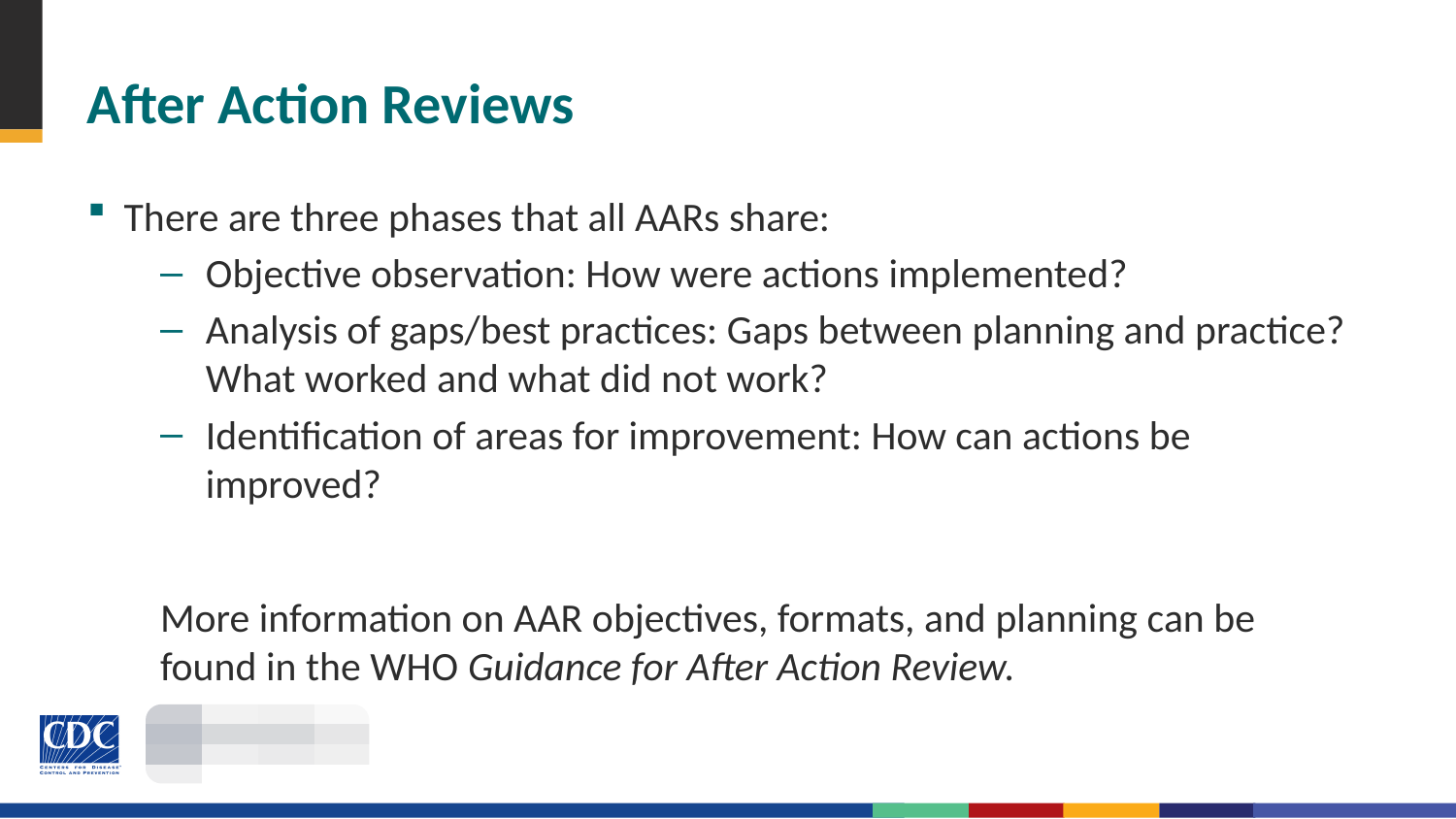

# After Action Reviews
There are three phases that all AARs share:
Objective observation: How were actions implemented?
Analysis of gaps/best practices: Gaps between planning and practice? What worked and what did not work?
Identification of areas for improvement: How can actions be improved?

More information on AAR objectives, formats, and planning can be found in the WHO Guidance for After Action Review.